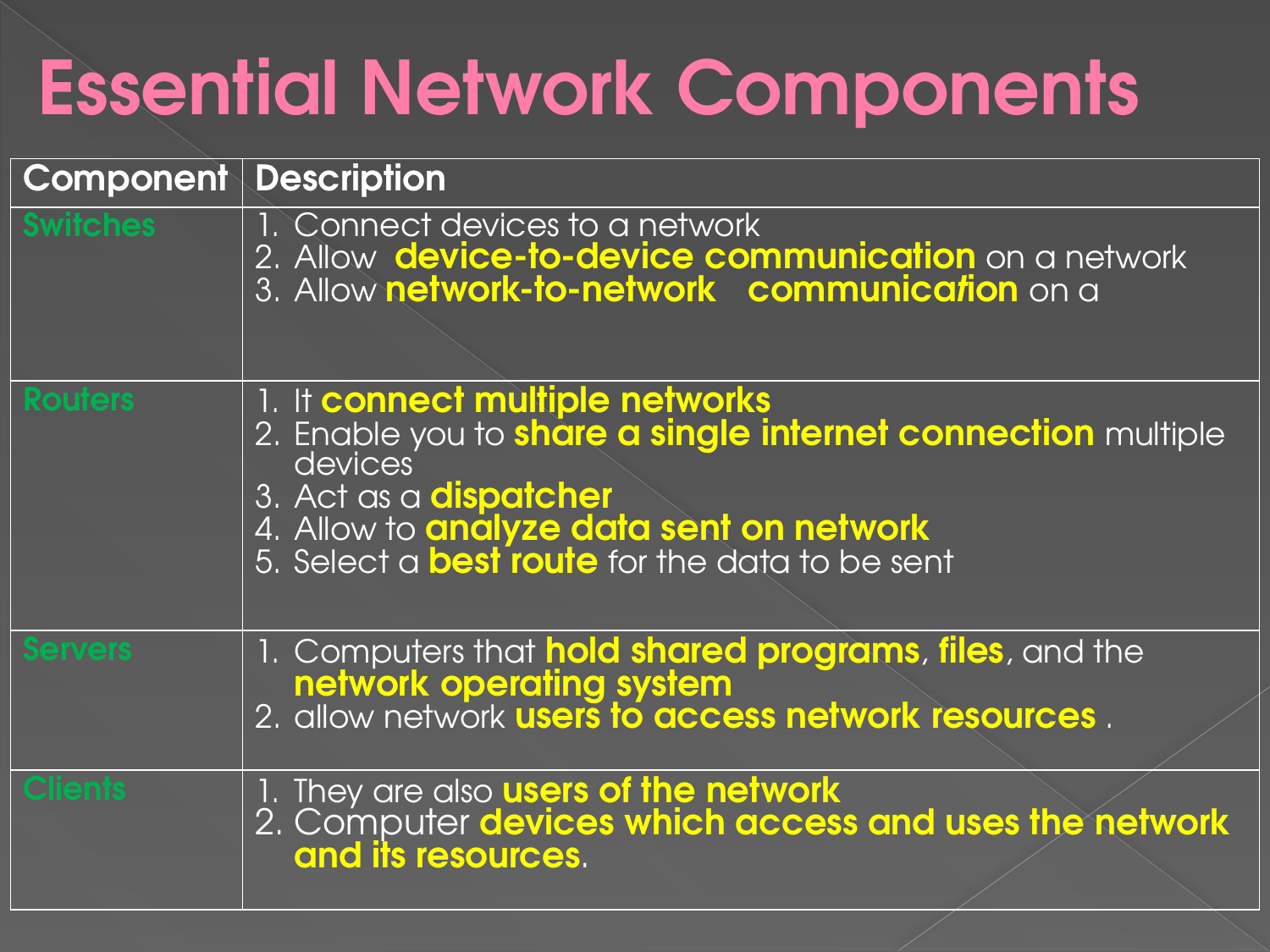

# Essential Network Components
| Component | Description |
| --- | --- |
| Switches | Connect devices to a network Allow device-to-device communication on a network Allow network-to-network communication on a |
| Routers | It connect multiple networks Enable you to share a single internet connection multiple devices Act as a dispatcher Allow to analyze data sent on network Select a best route for the data to be sent |
| Servers | Computers that hold shared programs, files, and the network operating system allow network users to access network resources . |
| Clients | They are also users of the network Computer devices which access and uses the network and its resources. |